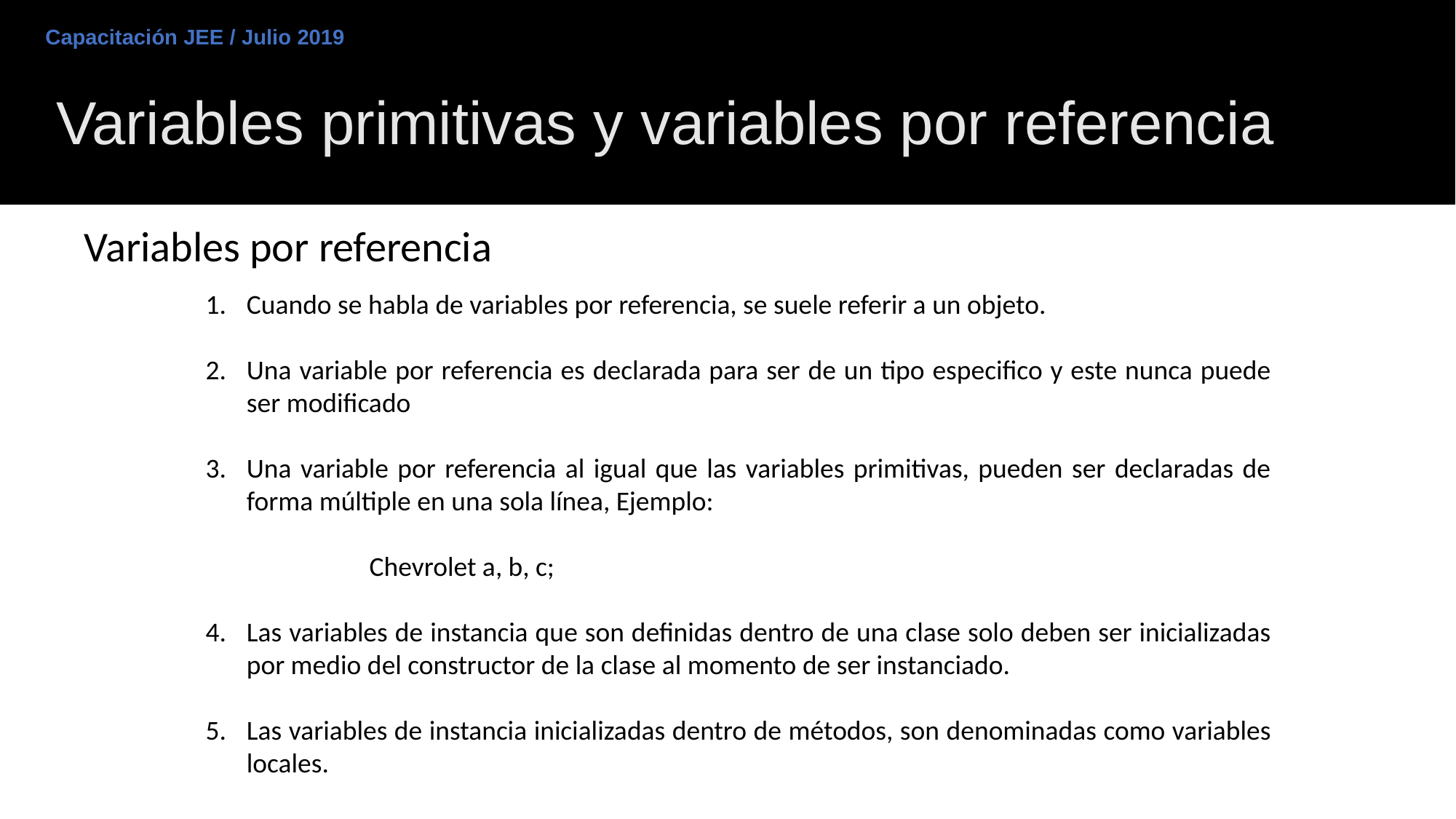

Capacitación JEE / Julio 2019
# Variables primitivas y variables por referencia
Variables por referencia
Cuando se habla de variables por referencia, se suele referir a un objeto.

Una variable por referencia es declarada para ser de un tipo especifico y este nunca puede ser modificado

Una variable por referencia al igual que las variables primitivas, pueden ser declaradas de forma múltiple en una sola línea, Ejemplo:

	Chevrolet a, b, c;

Las variables de instancia que son definidas dentro de una clase solo deben ser inicializadas por medio del constructor de la clase al momento de ser instanciado.

Las variables de instancia inicializadas dentro de métodos, son denominadas como variables locales.